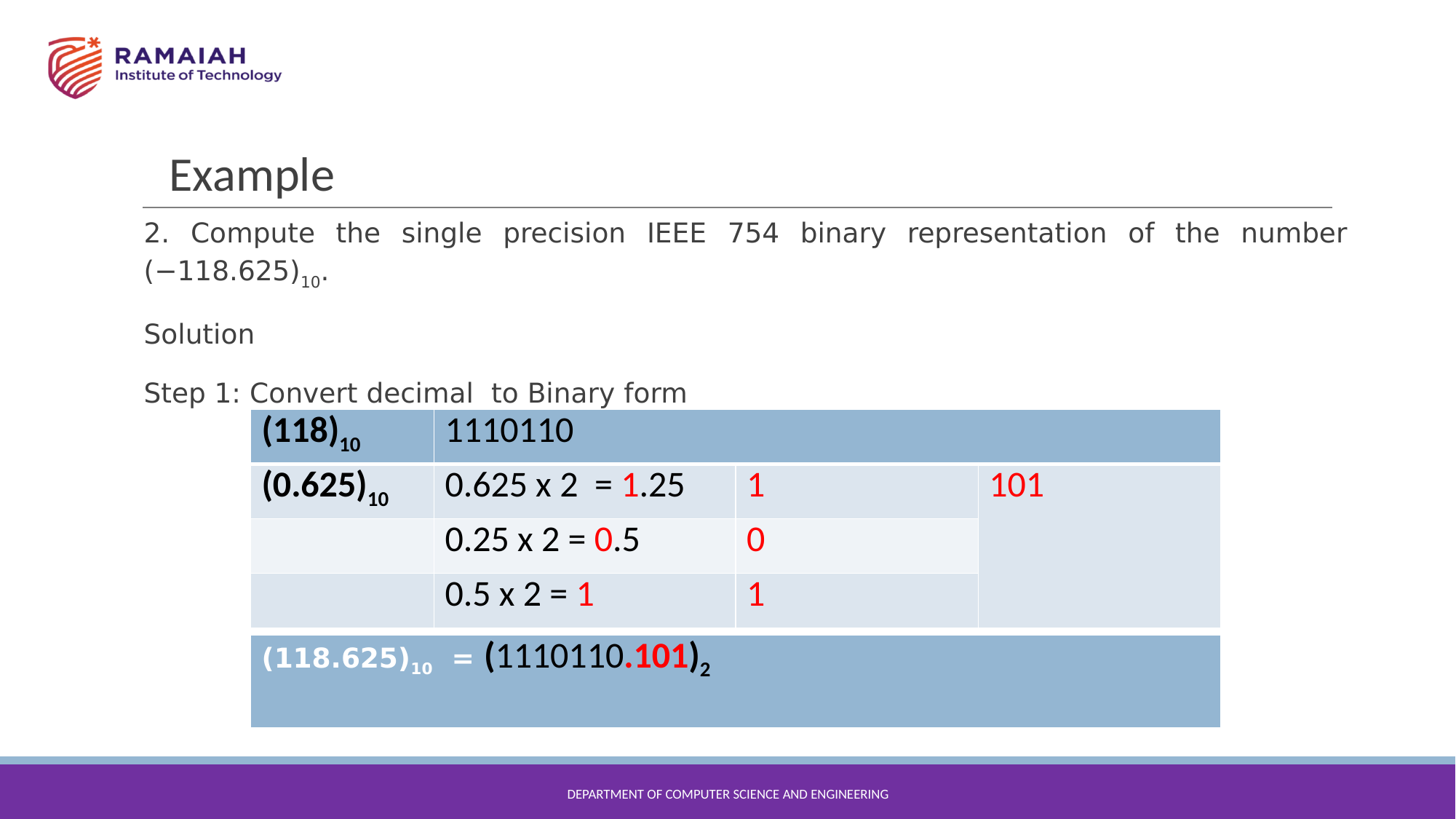

# Example
2. Compute the single precision IEEE 754 binary representation of the number (−118.625)10.
Solution
Step 1: Convert decimal  to Binary form

| (118)10 | 1110110 |  |  |
| --- | --- | --- | --- |
| (0.625)10 | 0.625 x 2 = 1.25 | 1 | 101 |
|  | 0.25 x 2 = 0.5 | 0 |  |
|  | 0.5 x 2 = 1 | 1 |  |

| (118.625)10 = (1110110.101)2 |
| --- |
DEPARTMENT OF COMPUTER SCIENCE AND ENGINEERING